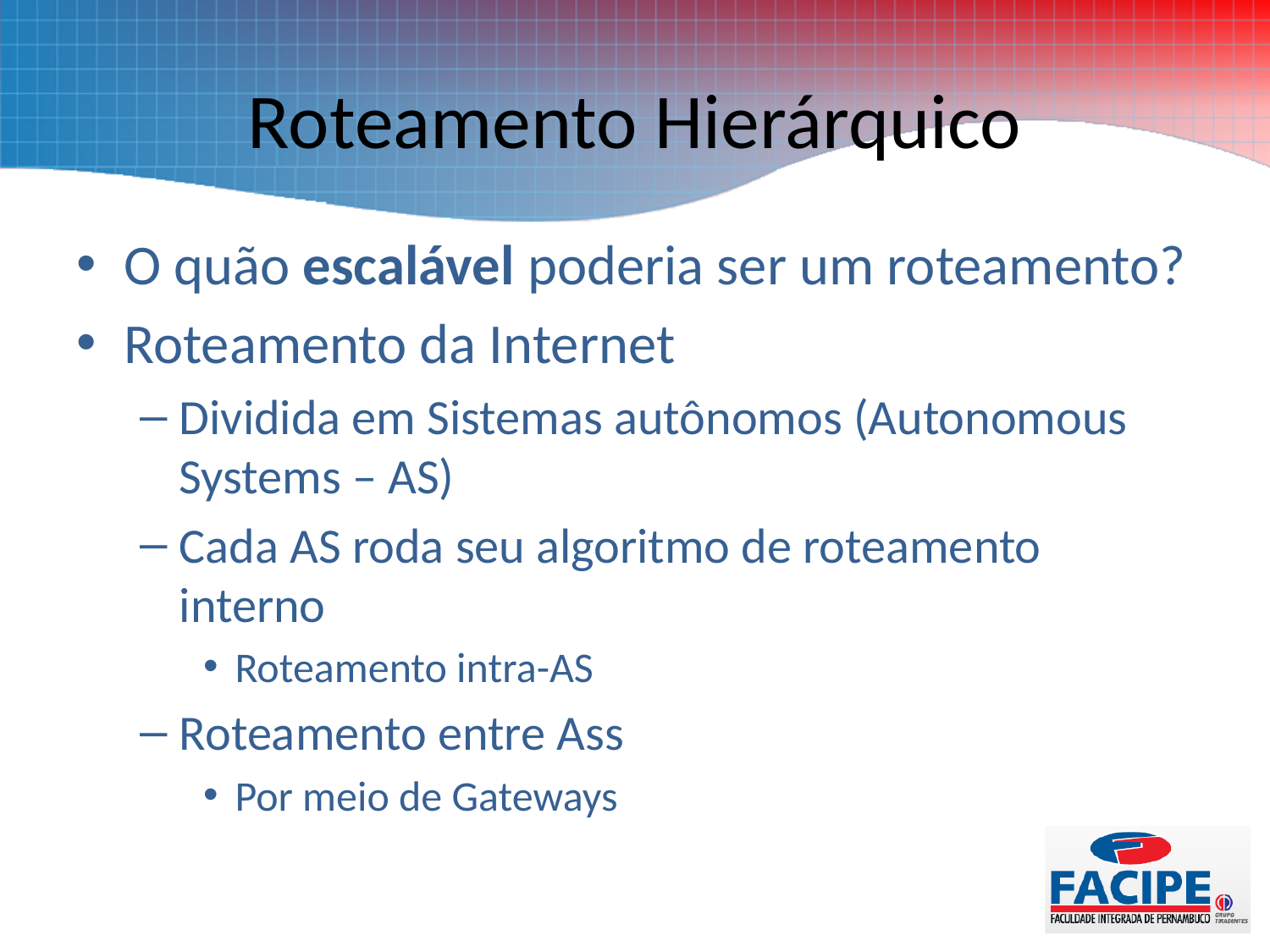

# Roteamento Hierárquico
O quão escalável poderia ser um roteamento?
Roteamento da Internet
Dividida em Sistemas autônomos (Autonomous Systems – AS)
Cada AS roda seu algoritmo de roteamento interno
Roteamento intra-AS
Roteamento entre Ass
Por meio de Gateways